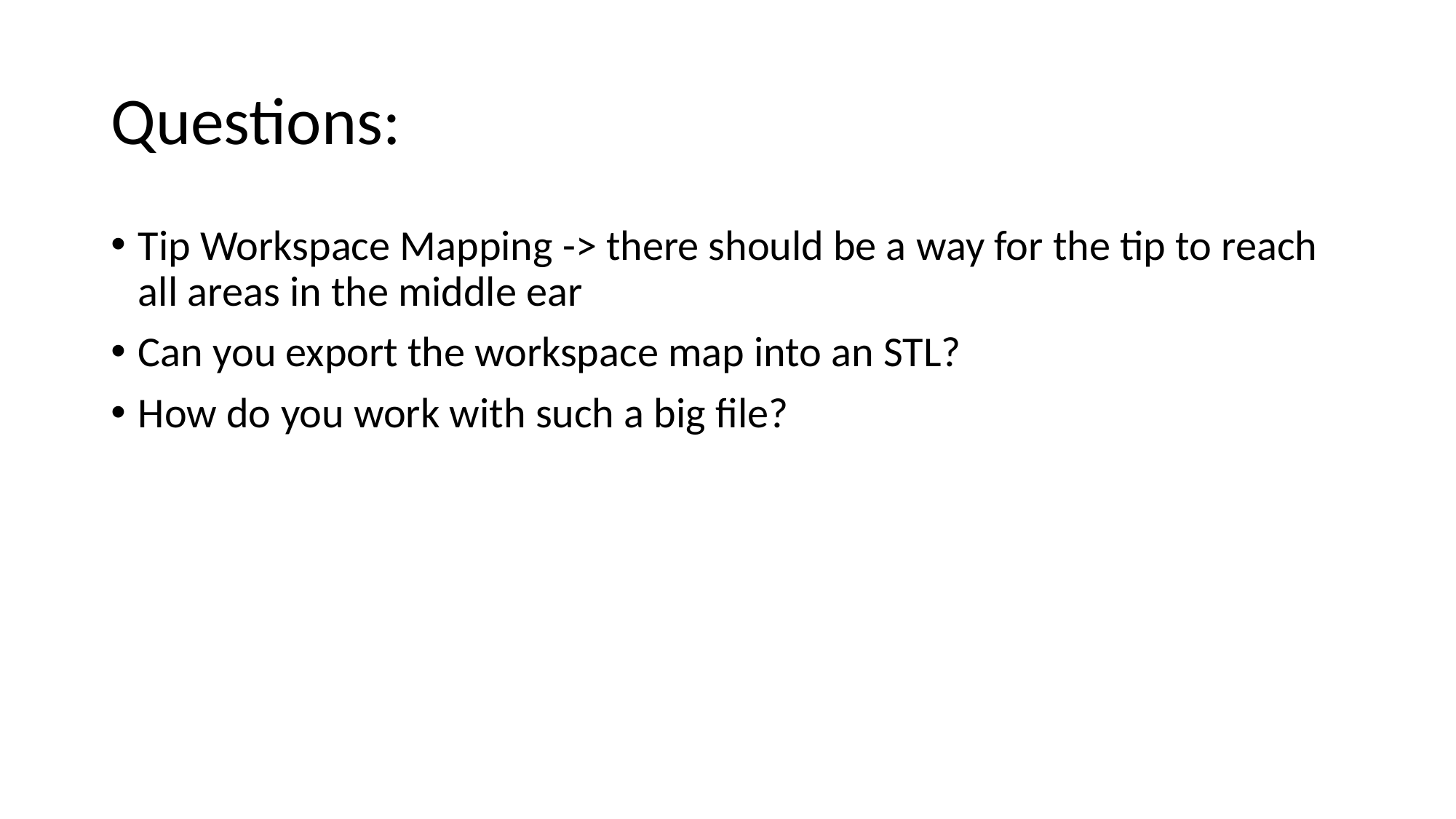

# Questions:
Tip Workspace Mapping -> there should be a way for the tip to reach all areas in the middle ear
Can you export the workspace map into an STL?
How do you work with such a big file?